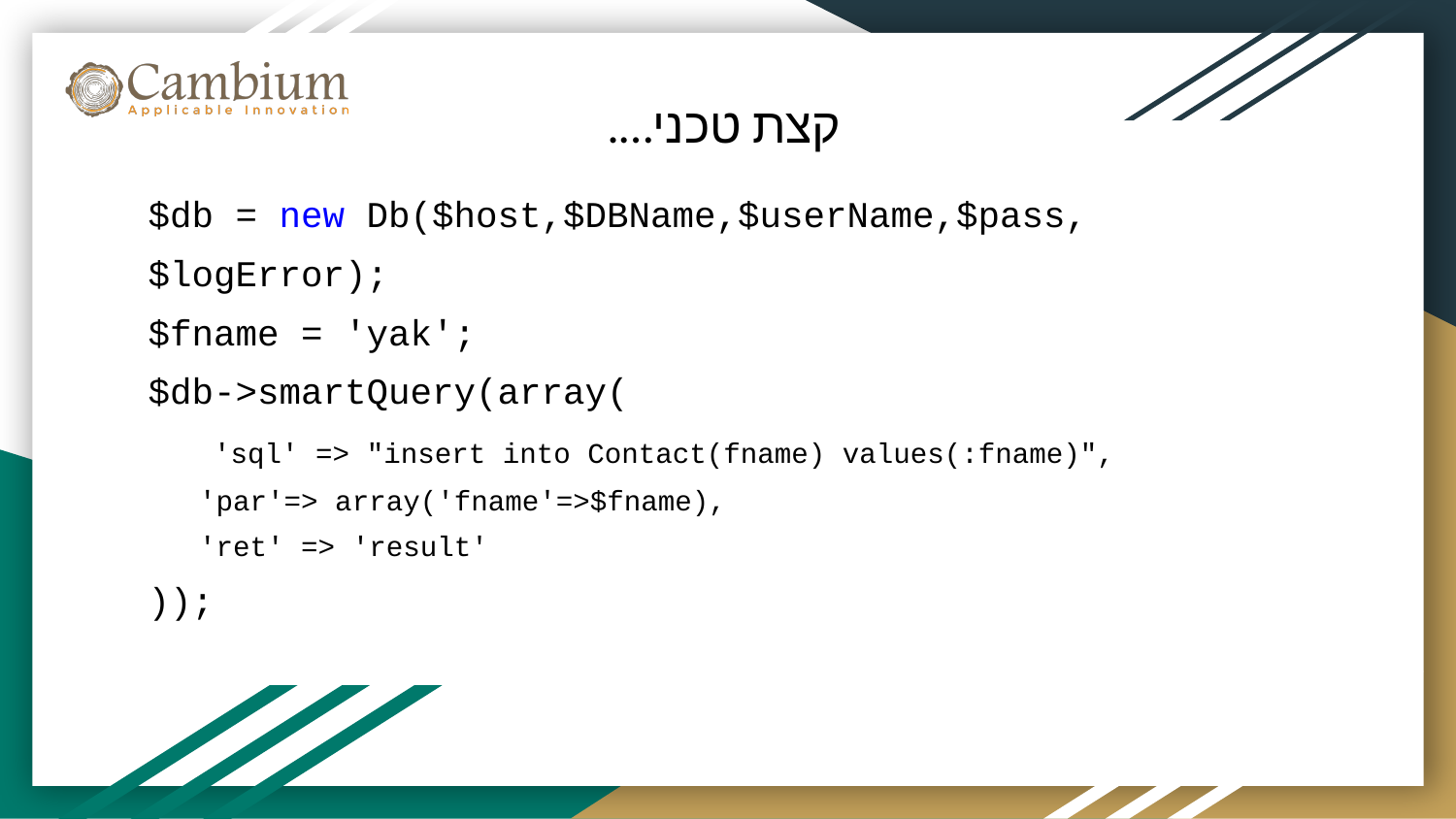

קצת טכני….
#
$db = new Db($host,$DBName,$userName,$pass,$logError);
$fname = 'yak';
$db->smartQuery(array(
   'sql' => "insert into Contact(fname) values(:fname)",
   'par'=> array('fname'=>$fname),
   'ret' => 'result'
));